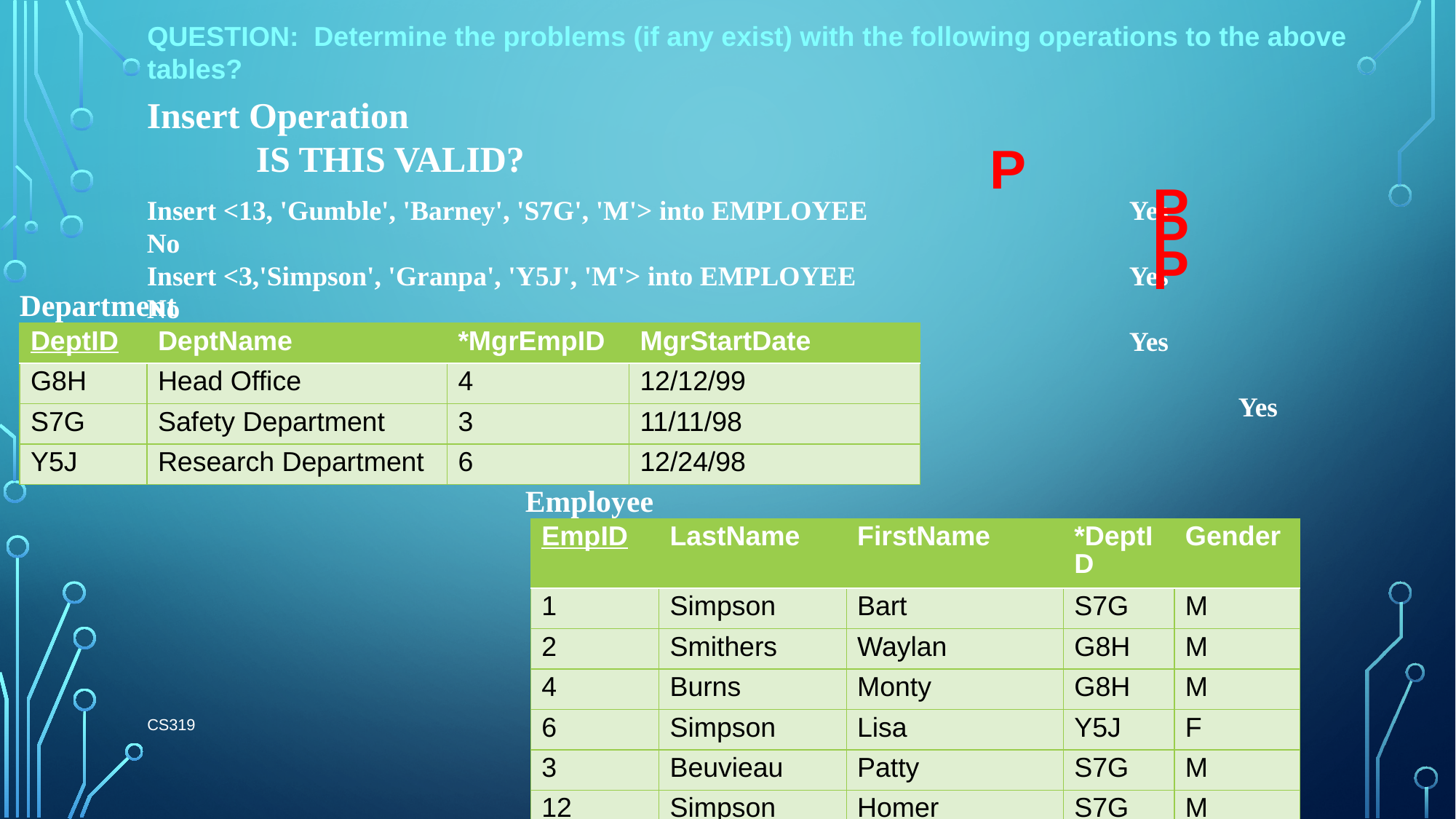

6/26/2018
QUESTION:  Determine the problems (if any exist) with the following operations to the above tables?

Insert Operation 					                          	 		IS THIS VALID?
Insert <13, 'Gumble', 'Barney', 'S7G', 'M'> into EMPLOYEE 			Yes     		No
Insert <3,'Simpson', 'Granpa', 'Y5J', 'M'> into EMPLOYEE 	 		Yes        		No
Insert <NULL, 'Flanders', 'Ned', 'Y5J', 'M'> into EMPLOYEE 			Yes         		No
Insert <18, 'Flanders', 'Todd', 'P68', 'M'> into EMPLOYEE	 			Yes         		No
P
P
P
P
Department
| DeptID | DeptName | \*MgrEmpID | MgrStartDate |
| --- | --- | --- | --- |
| G8H | Head Office | 4 | 12/12/99 |
| S7G | Safety Department | 3 | 11/11/98 |
| Y5J | Research Department | 6 | 12/24/98 |
Employee
| EmpID | LastName | FirstName | \*DeptID | Gender |
| --- | --- | --- | --- | --- |
| 1 | Simpson | Bart | S7G | M |
| 2 | Smithers | Waylan | G8H | M |
| 4 | Burns | Monty | G8H | M |
| 6 | Simpson | Lisa | Y5J | F |
| 3 | Beuvieau | Patty | S7G | M |
| 12 | Simpson | Homer | S7G | M |
7
CS319